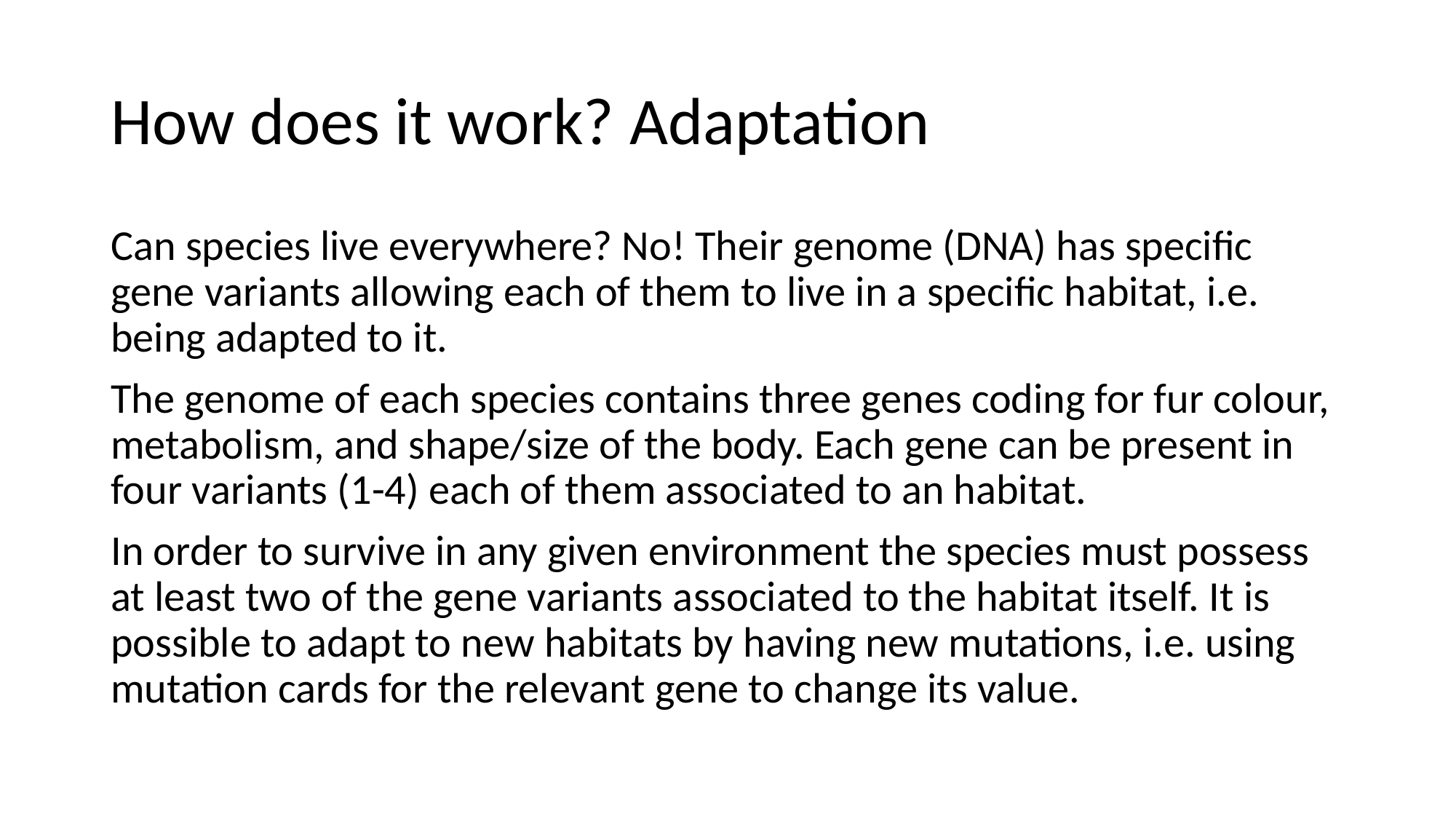

# How does it work? Adaptation
Can species live everywhere? No! Their genome (DNA) has specific gene variants allowing each of them to live in a specific habitat, i.e. being adapted to it.
The genome of each species contains three genes coding for fur colour, metabolism, and shape/size of the body. Each gene can be present in four variants (1-4) each of them associated to an habitat.
In order to survive in any given environment the species must possess at least two of the gene variants associated to the habitat itself. It is possible to adapt to new habitats by having new mutations, i.e. using mutation cards for the relevant gene to change its value.